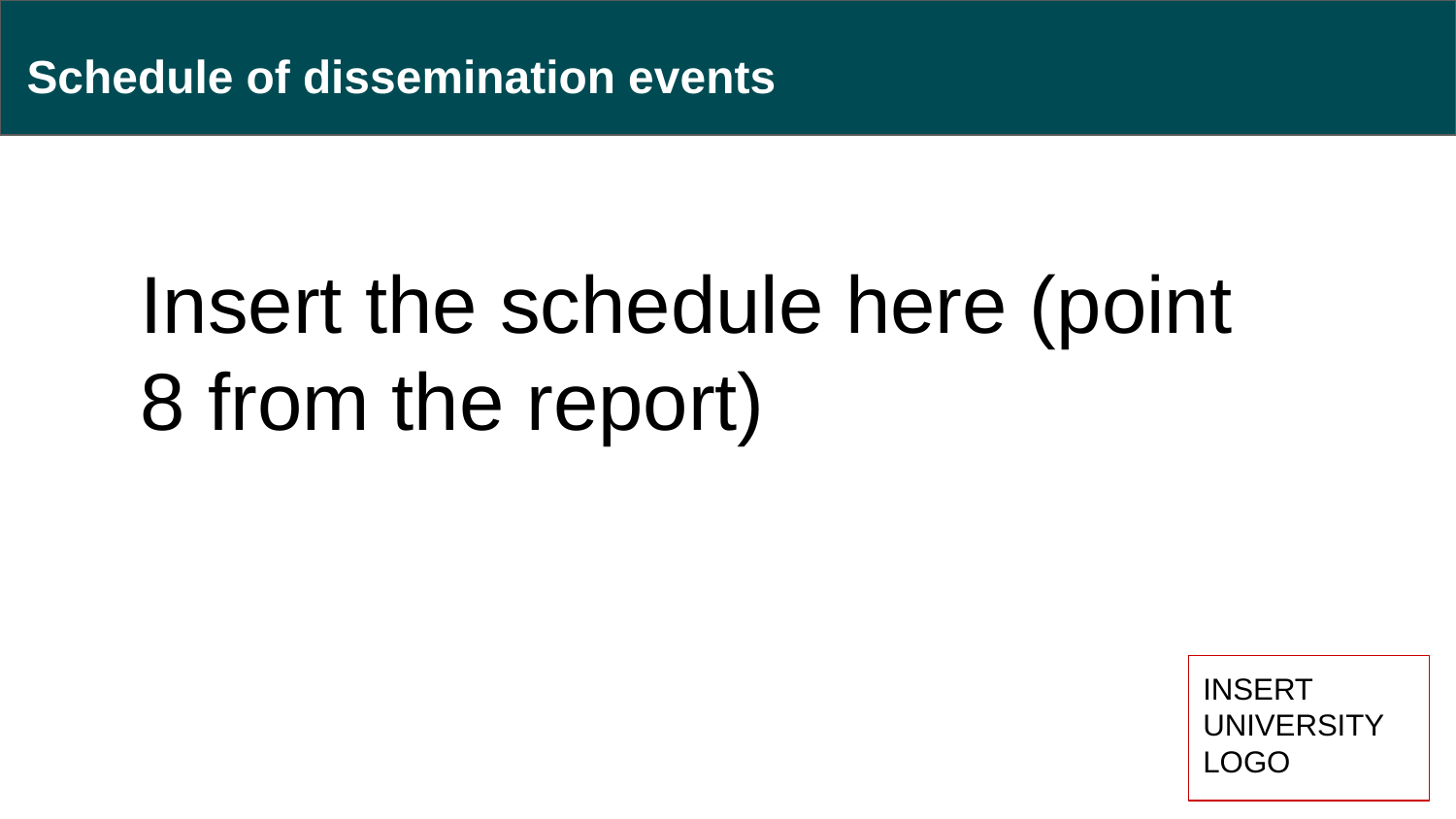

# Schedule of dissemination events
Insert the schedule here (point 8 from the report)
INSERT UNIVERSITY
LOGO